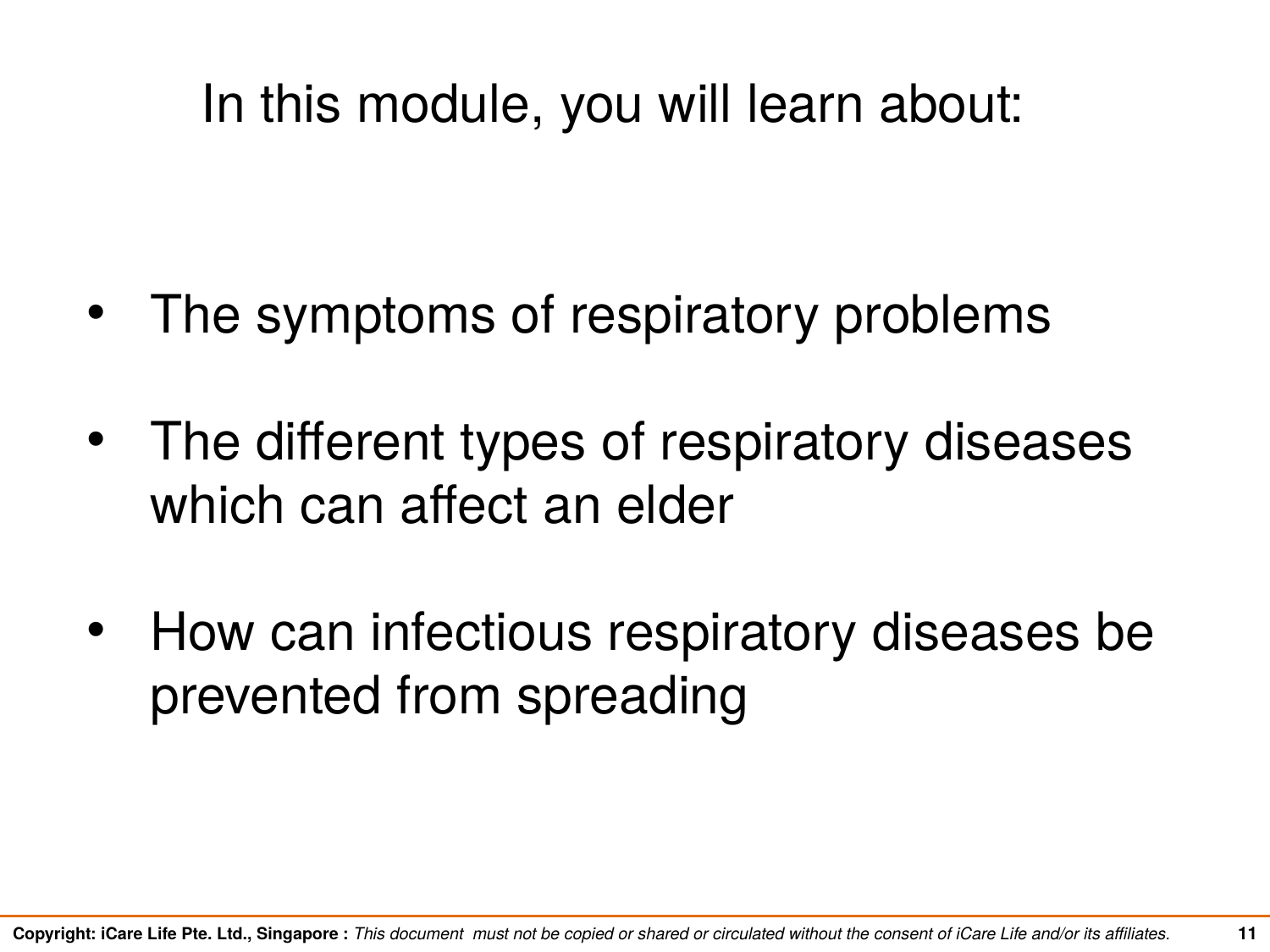

In this module, you will learn about:
The symptoms of respiratory problems

The different types of respiratory diseases which can affect an elder

How can infectious respiratory diseases be prevented from spreading
11
Copyright: iCare Life Pte. Ltd., Singapore : This document  must not be copied or shared or circulated without the consent of iCare Life and/or its affiliates.